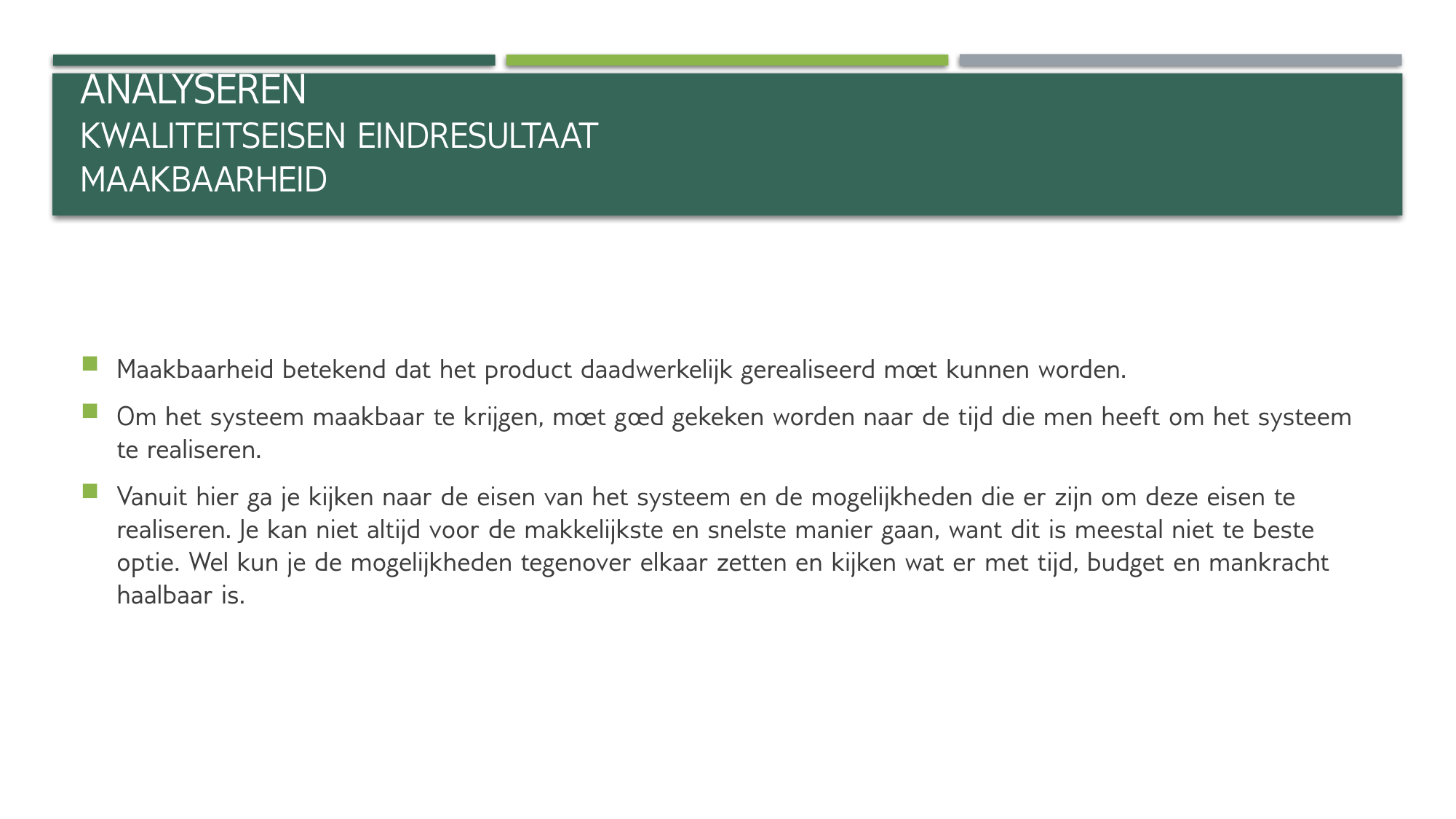

# Analyseren Kwaliteitseisen eindresultaat						maakbaarheid
Maakbaarheid betekend dat het product daadwerkelijk gerealiseerd moet kunnen worden.
Om het systeem maakbaar te krijgen, moet goed gekeken worden naar de tijd die men heeft om het systeem te realiseren.
Vanuit hier ga je kijken naar de eisen van het systeem en de mogelijkheden die er zijn om deze eisen te realiseren. Je kan niet altijd voor de makkelijkste en snelste manier gaan, want dit is meestal niet te beste optie. Wel kun je de mogelijkheden tegenover elkaar zetten en kijken wat er met tijd, budget en mankracht haalbaar is.